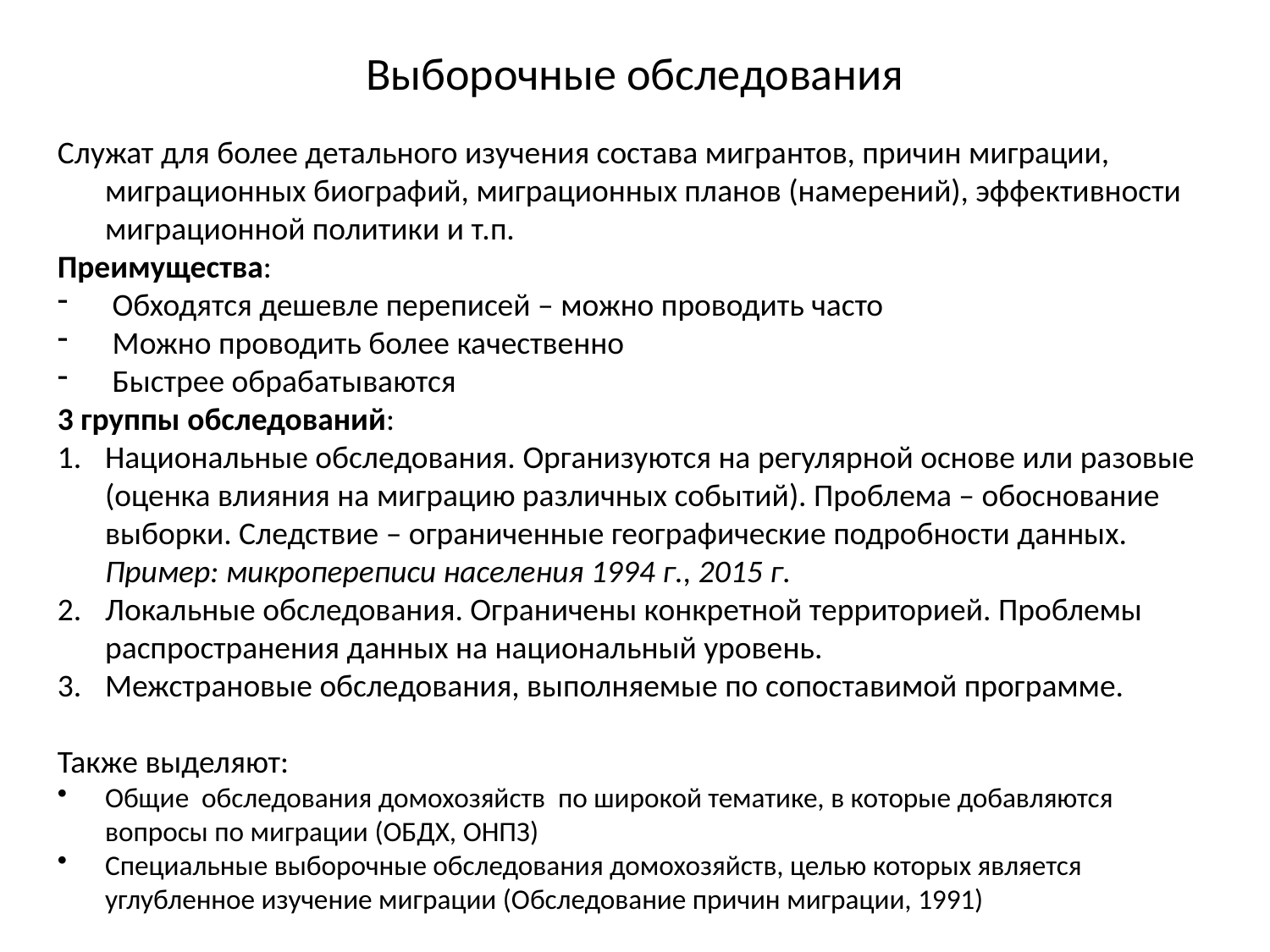

# Выборочные обследования
Служат для более детального изучения состава мигрантов, причин миграции, миграционных биографий, миграционных планов (намерений), эффективности миграционной политики и т.п.
Преимущества:
 Обходятся дешевле переписей – можно проводить часто
 Можно проводить более качественно
 Быстрее обрабатываются
3 группы обследований:
Национальные обследования. Организуются на регулярной основе или разовые (оценка влияния на миграцию различных событий). Проблема – обоснование выборки. Следствие – ограниченные географические подробности данных. Пример: микропереписи населения 1994 г., 2015 г.
Локальные обследования. Ограничены конкретной территорией. Проблемы распространения данных на национальный уровень.
Межстрановые обследования, выполняемые по сопоставимой программе.

Также выделяют:
Общие  обследования домохозяйств  по широкой тематике, в которые добавляются вопросы по миграции (ОБДХ, ОНПЗ)
Специальные выборочные обследования домохозяйств, целью которых является углубленное изучение миграции (Обследование причин миграции, 1991)